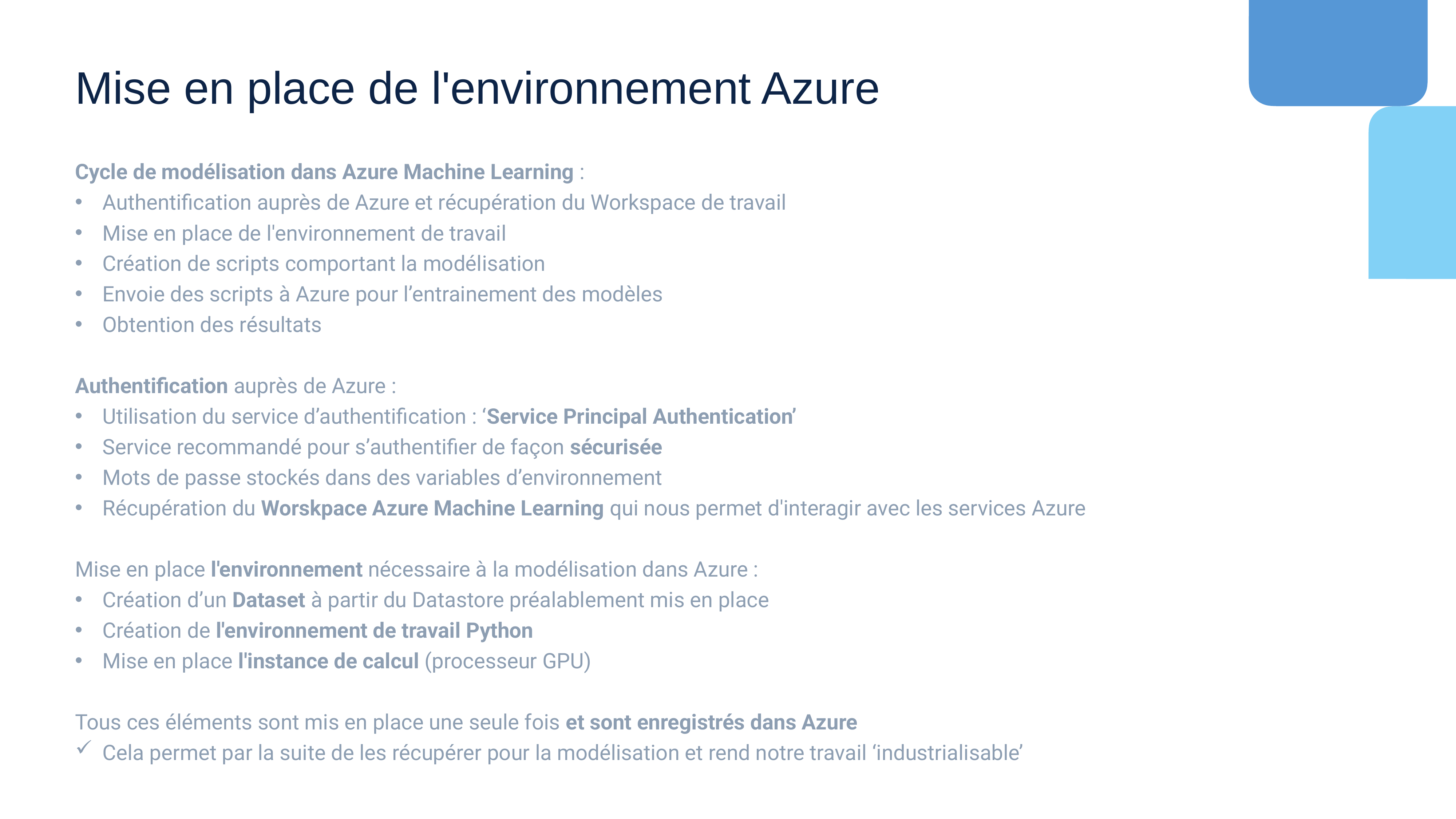

Mise en place de l'environnement Azure

Cycle de modélisation dans Azure Machine Learning :
Authentification auprès de Azure et récupération du Workspace de travail
Mise en place de l'environnement de travail
Création de scripts comportant la modélisation
Envoie des scripts à Azure pour l’entrainement des modèles
Obtention des résultats

Authentification auprès de Azure :
Utilisation du service d’authentification : ‘Service Principal Authentication’
Service recommandé pour s’authentifier de façon sécurisée
Mots de passe stockés dans des variables d’environnement
Récupération du Worskpace Azure Machine Learning qui nous permet d'interagir avec les services Azure

Mise en place l'environnement nécessaire à la modélisation dans Azure :
Création d’un Dataset à partir du Datastore préalablement mis en place
Création de l'environnement de travail Python
Mise en place l'instance de calcul (processeur GPU)

Tous ces éléments sont mis en place une seule fois et sont enregistrés dans Azure
Cela permet par la suite de les récupérer pour la modélisation et rend notre travail ‘industrialisable’